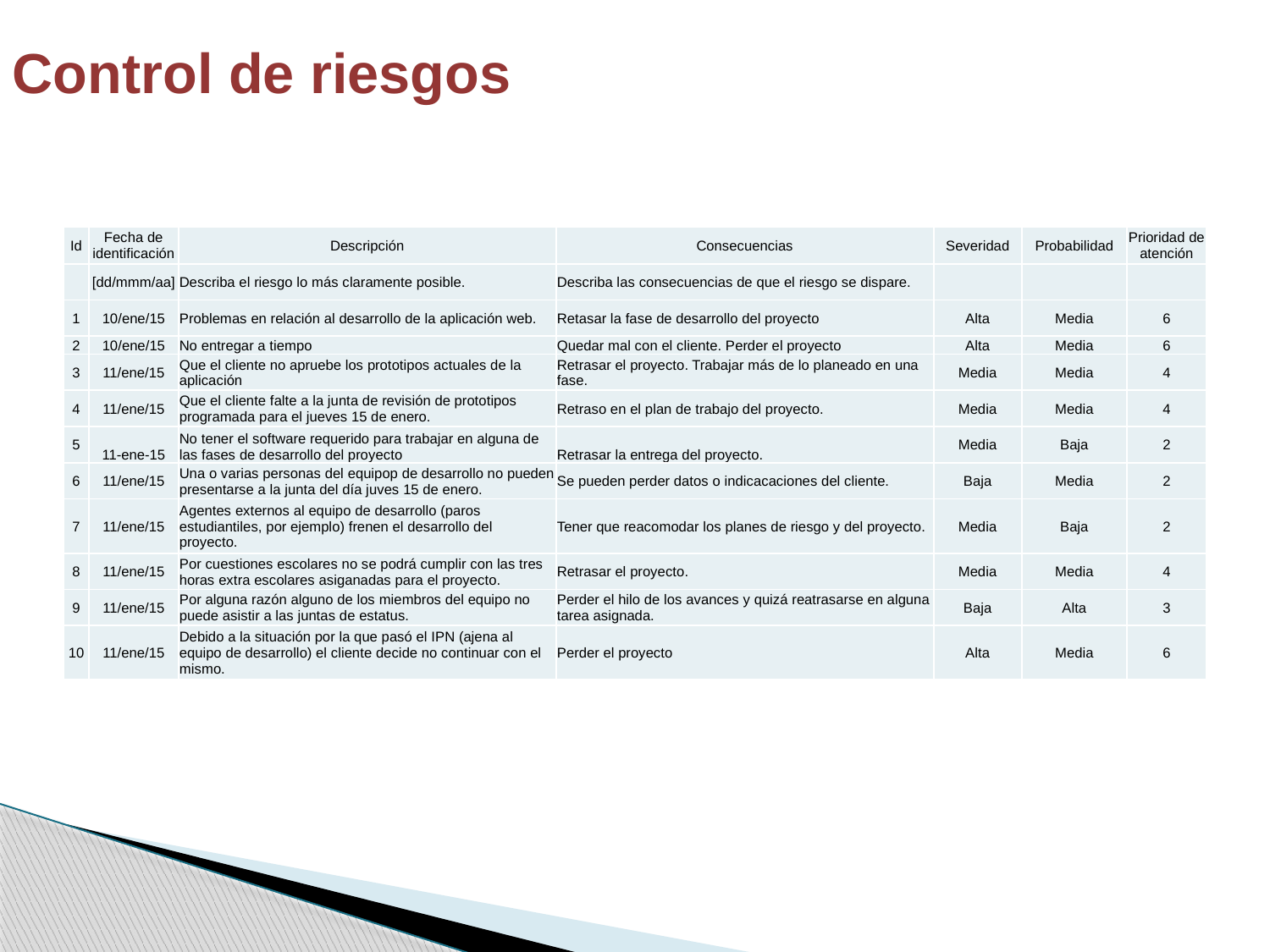

# Control de riesgos
| Id | Fecha de identificación | Descripción | Consecuencias | Severidad | Probabilidad | Prioridad de atención |
| --- | --- | --- | --- | --- | --- | --- |
|  | [dd/mmm/aa] | Describa el riesgo lo más claramente posible. | Describa las consecuencias de que el riesgo se dispare. |  |  |  |
| 1 | 10/ene/15 | Problemas en relación al desarrollo de la aplicación web. | Retasar la fase de desarrollo del proyecto | Alta | Media | 6 |
| 2 | 10/ene/15 | No entregar a tiempo | Quedar mal con el cliente. Perder el proyecto | Alta | Media | 6 |
| 3 | 11/ene/15 | Que el cliente no apruebe los prototipos actuales de la aplicación | Retrasar el proyecto. Trabajar más de lo planeado en una fase. | Media | Media | 4 |
| 4 | 11/ene/15 | Que el cliente falte a la junta de revisión de prototipos programada para el jueves 15 de enero. | Retraso en el plan de trabajo del proyecto. | Media | Media | 4 |
| 5 | 11-ene-15 | No tener el software requerido para trabajar en alguna de las fases de desarrollo del proyecto | Retrasar la entrega del proyecto. | Media | Baja | 2 |
| 6 | 11/ene/15 | Una o varias personas del equipop de desarrollo no pueden presentarse a la junta del día juves 15 de enero. | Se pueden perder datos o indicacaciones del cliente. | Baja | Media | 2 |
| 7 | 11/ene/15 | Agentes externos al equipo de desarrollo (paros estudiantiles, por ejemplo) frenen el desarrollo del proyecto. | Tener que reacomodar los planes de riesgo y del proyecto. | Media | Baja | 2 |
| 8 | 11/ene/15 | Por cuestiones escolares no se podrá cumplir con las tres horas extra escolares asiganadas para el proyecto. | Retrasar el proyecto. | Media | Media | 4 |
| 9 | 11/ene/15 | Por alguna razón alguno de los miembros del equipo no puede asistir a las juntas de estatus. | Perder el hilo de los avances y quizá reatrasarse en alguna tarea asignada. | Baja | Alta | 3 |
| 10 | 11/ene/15 | Debido a la situación por la que pasó el IPN (ajena al equipo de desarrollo) el cliente decide no continuar con el mismo. | Perder el proyecto | Alta | Media | 6 |